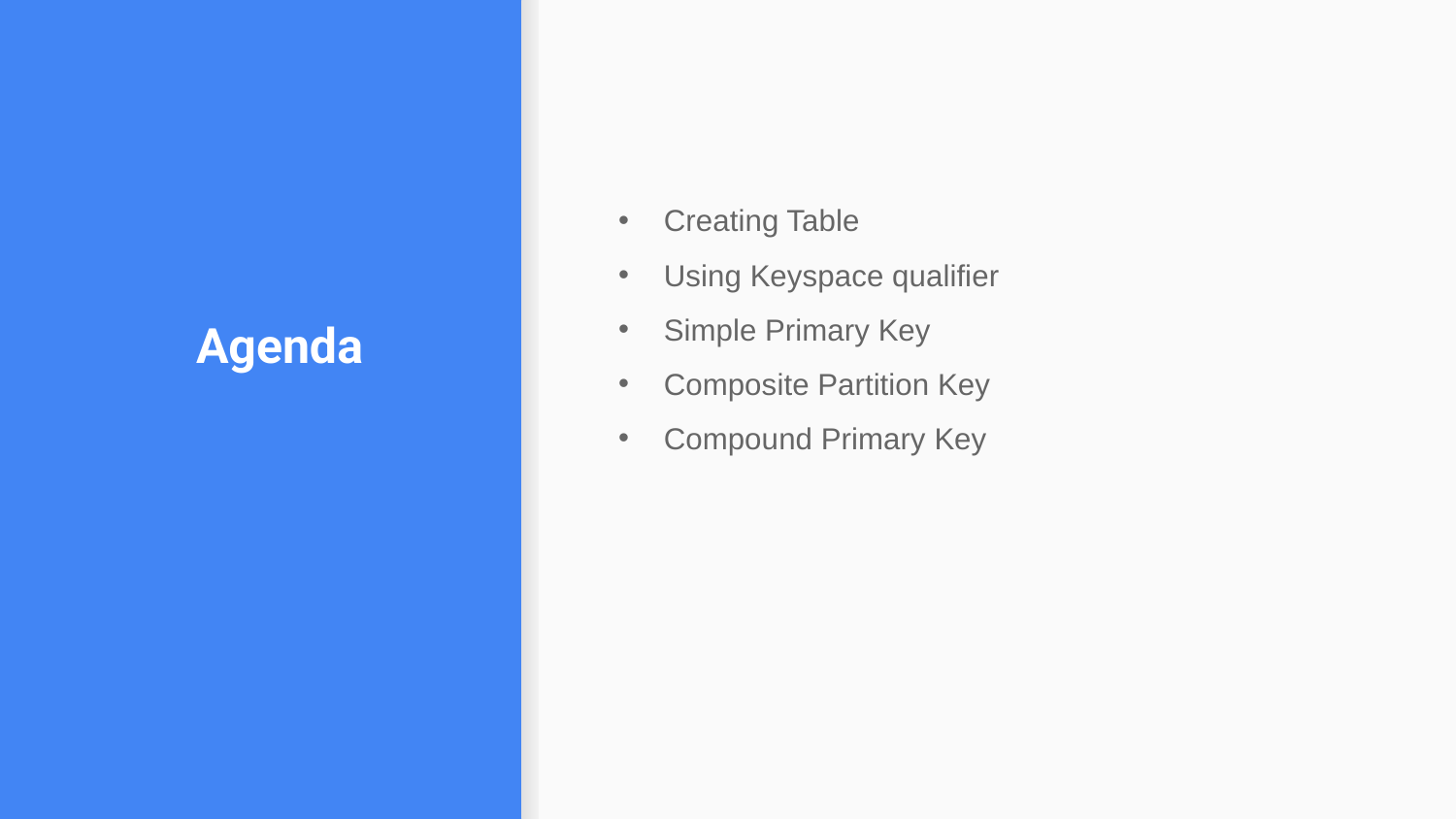

#
Creating Table
Using Keyspace qualifier
Simple Primary Key
Composite Partition Key
Compound Primary Key

Agenda